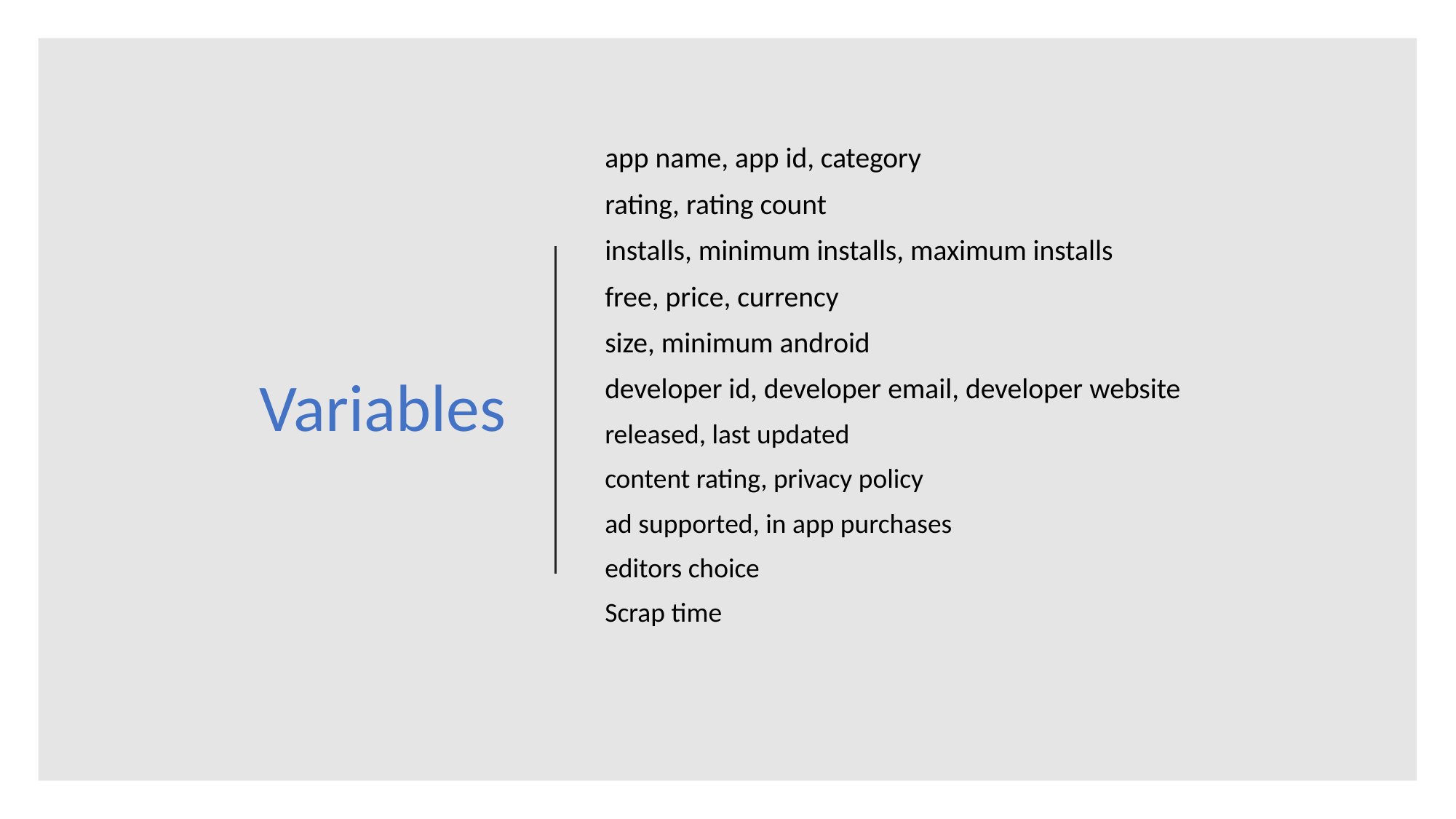

app name, app id, category
rating, rating count
installs, minimum installs, maximum installs
free, price, currency
size, minimum android
developer id, developer email, developer website
released, last updated
content rating, privacy policy
ad supported, in app purchases
editors choice
Scrap time

# Variables